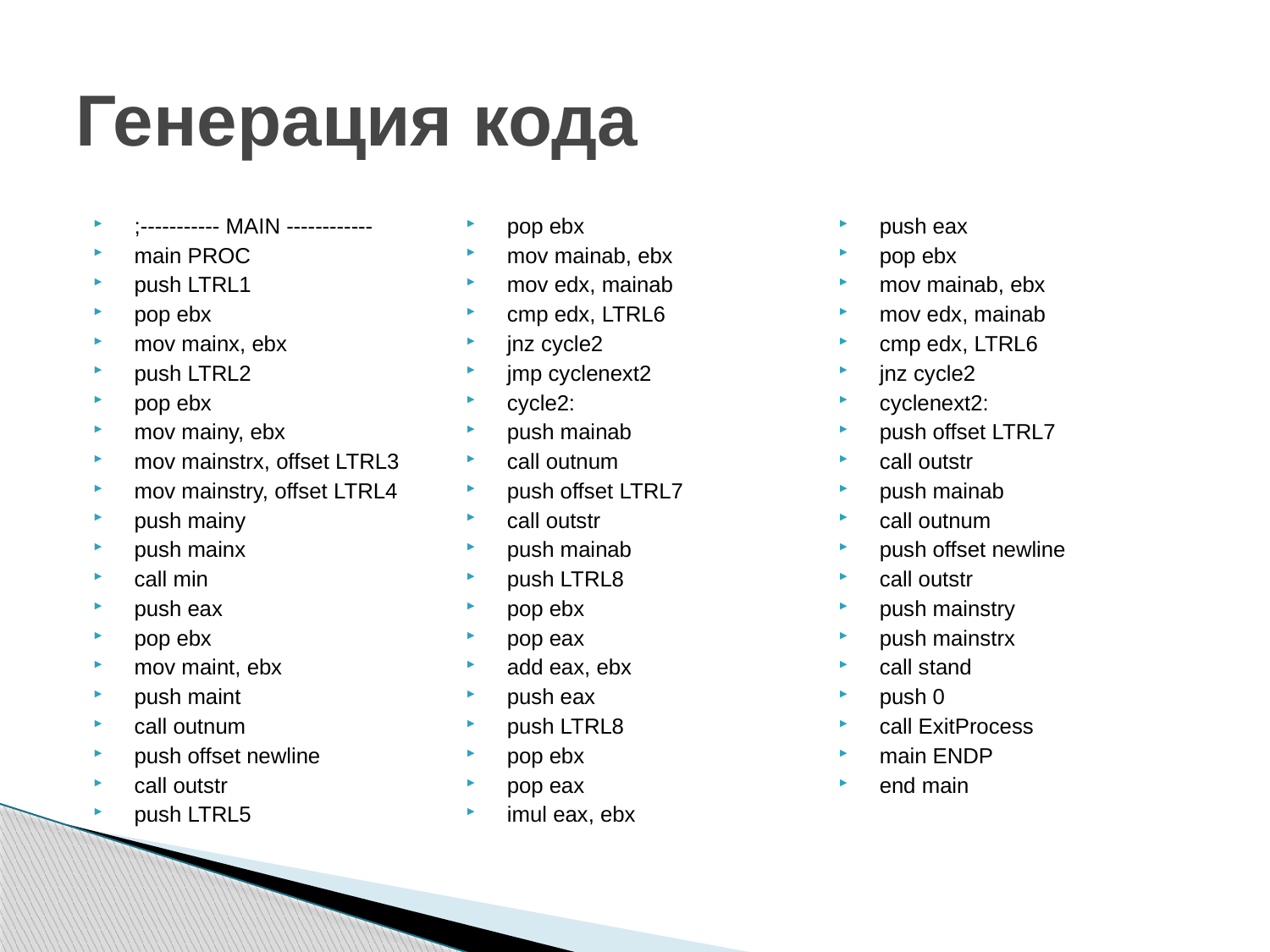

# Генерация кода
;----------- MAIN ------------
main PROC
push LTRL1
pop ebx
mov mainx, ebx
push LTRL2
pop ebx
mov mainy, ebx
mov mainstrx, offset LTRL3
mov mainstry, offset LTRL4
push mainy
push mainx
call min
push eax
pop ebx
mov maint, ebx
push maint
call outnum
push offset newline
call outstr
push LTRL5
pop ebx
mov mainab, ebx
mov edx, mainab
cmp edx, LTRL6
jnz cycle2
jmp cyclenext2
cycle2:
push mainab
call outnum
push offset LTRL7
call outstr
push mainab
push LTRL8
pop ebx
pop eax
add eax, ebx
push eax
push LTRL8
pop ebx
pop eax
imul eax, ebx
push eax
pop ebx
mov mainab, ebx
mov edx, mainab
cmp edx, LTRL6
jnz cycle2
cyclenext2:
push offset LTRL7
call outstr
push mainab
call outnum
push offset newline
call outstr
push mainstry
push mainstrx
call stand
push 0
call ExitProcess
main ENDP
end main